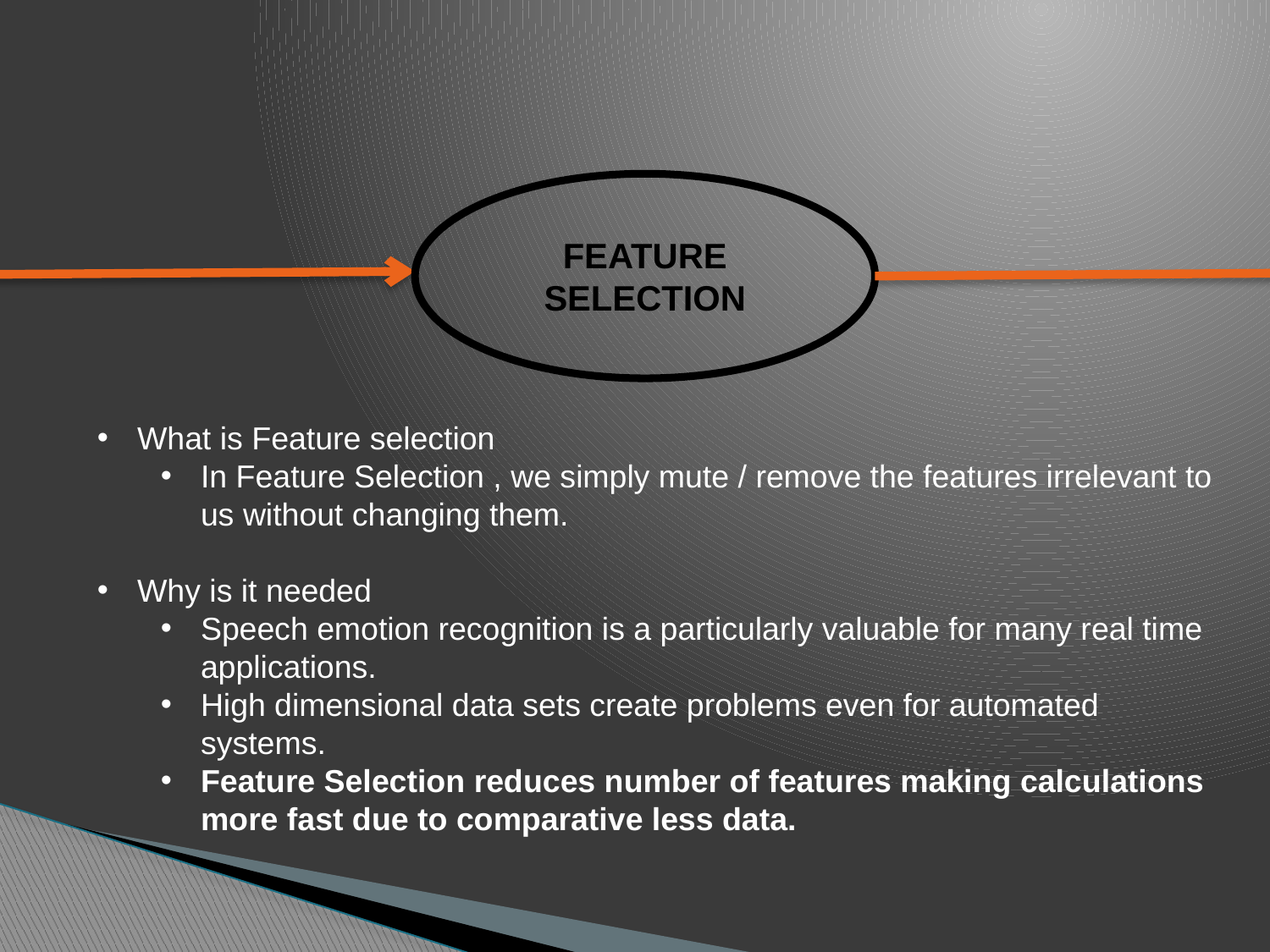

FEATURE SELECTION
What is Feature selection
In Feature Selection , we simply mute / remove the features irrelevant to us without changing them.

Why is it needed
Speech emotion recognition is a particularly valuable for many real time applications.
High dimensional data sets create problems even for automated systems.
Feature Selection reduces number of features making calculations more fast due to comparative less data.